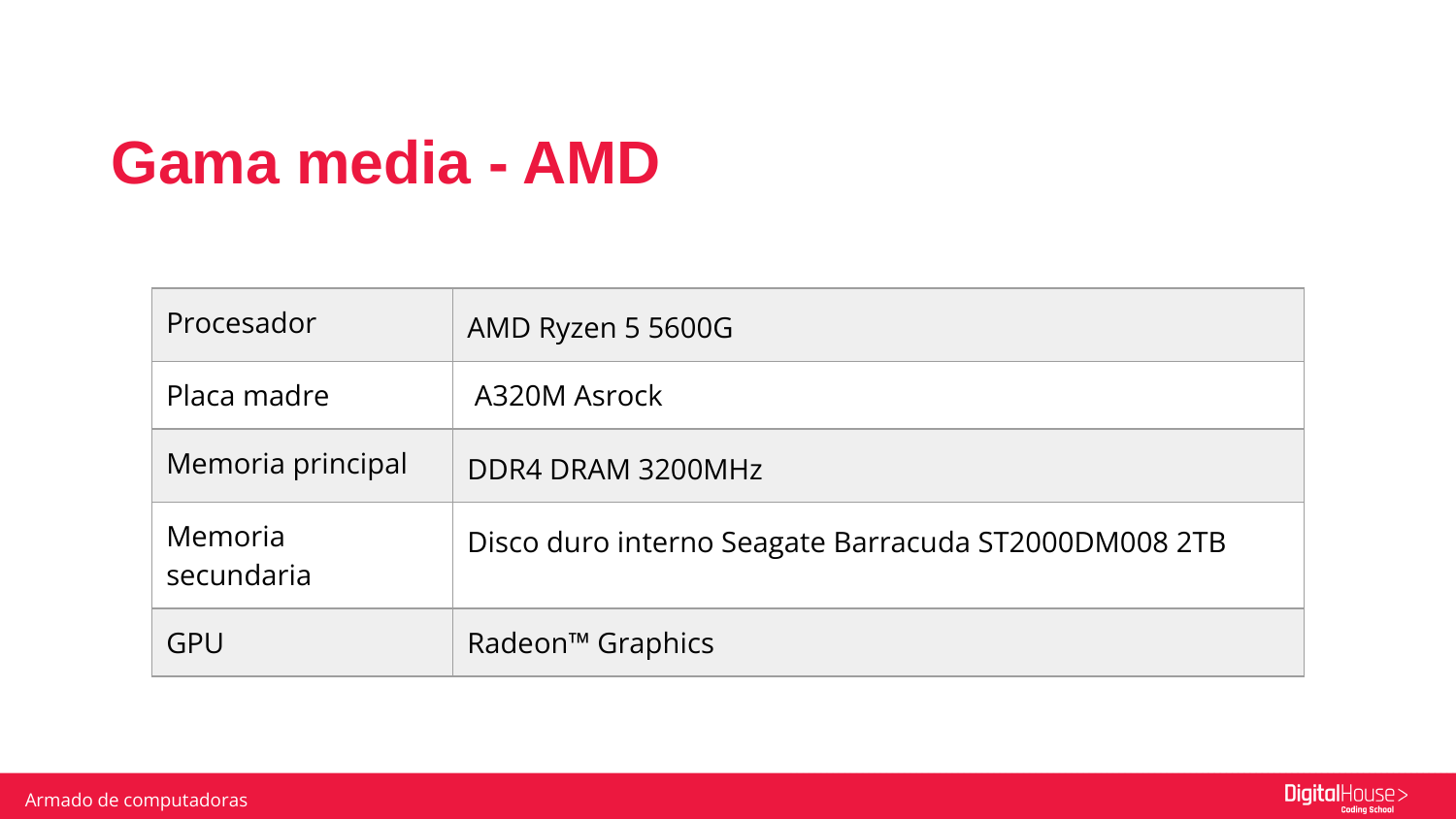

Gama media - AMD

| Procesador | AMD Ryzen 5 5600G |
| --- | --- |
| Placa madre | A320M Asrock |
| Memoria principal | DDR4 DRAM 3200MHz |
| Memoria secundaria | Disco duro interno Seagate Barracuda ST2000DM008 2TB |
| GPU | Radeon™ Graphics |